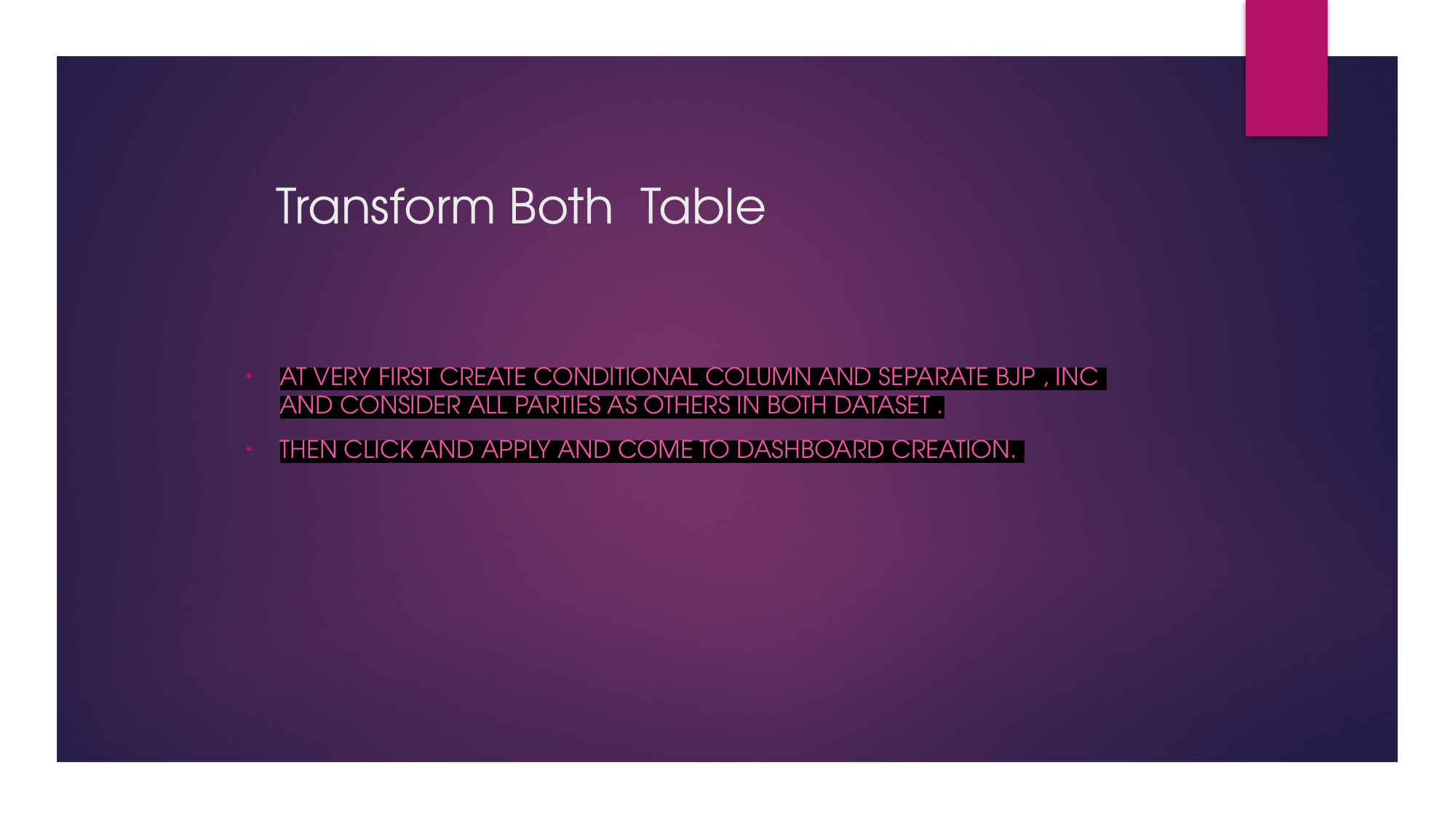

# Transform Both  Table
At very first create conditional column and separate BJP , INC  And consider all parties as others in both dataset .
Then click and apply and come to dashboard creation.